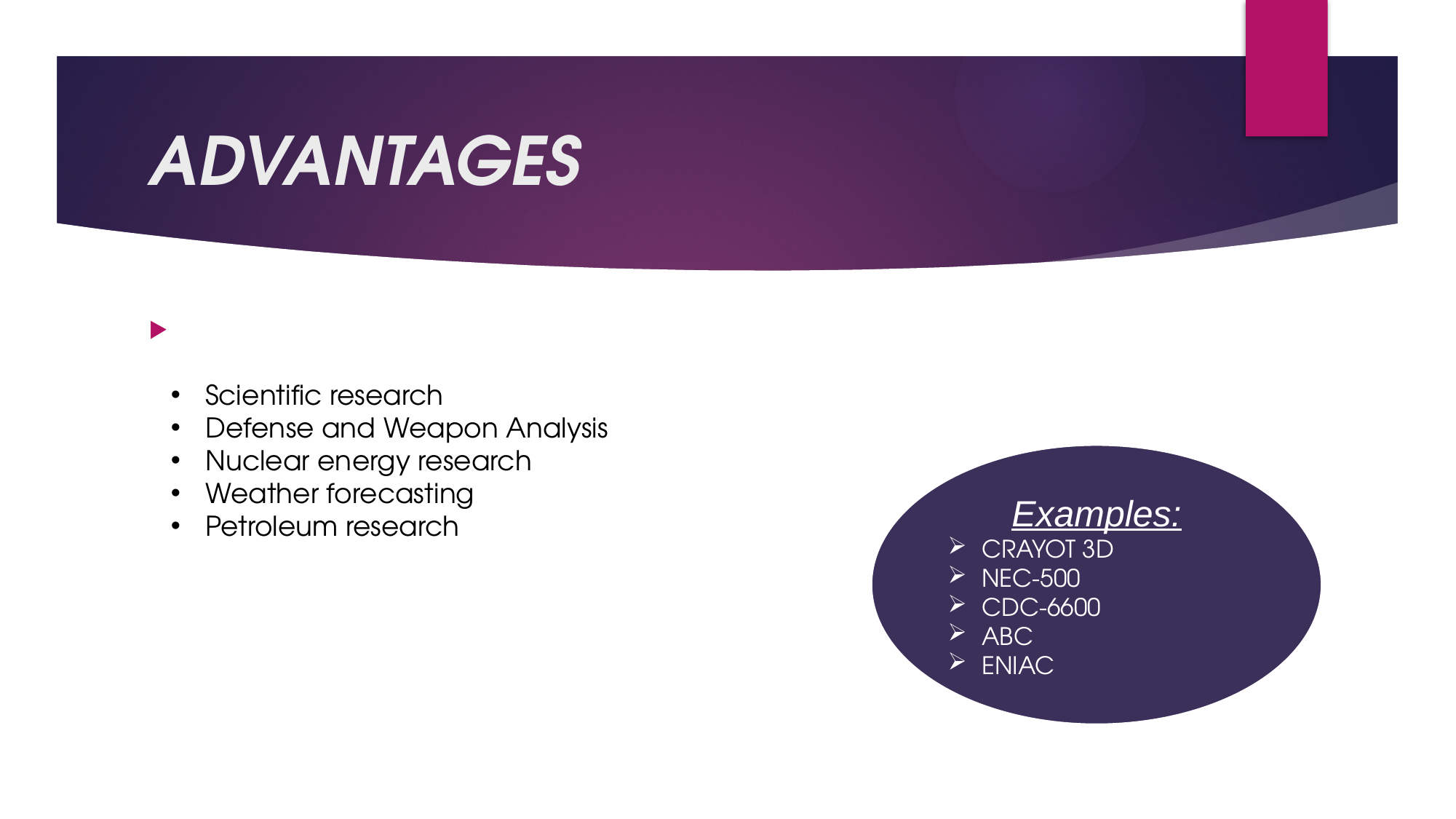

# ADVANTAGES

Scientific research
Defense and Weapon Analysis
Nuclear energy research
Weather forecasting
Petroleum research
Examples:
CRAYOT 3D
NEC-500
CDC-6600
ABC
ENIAC